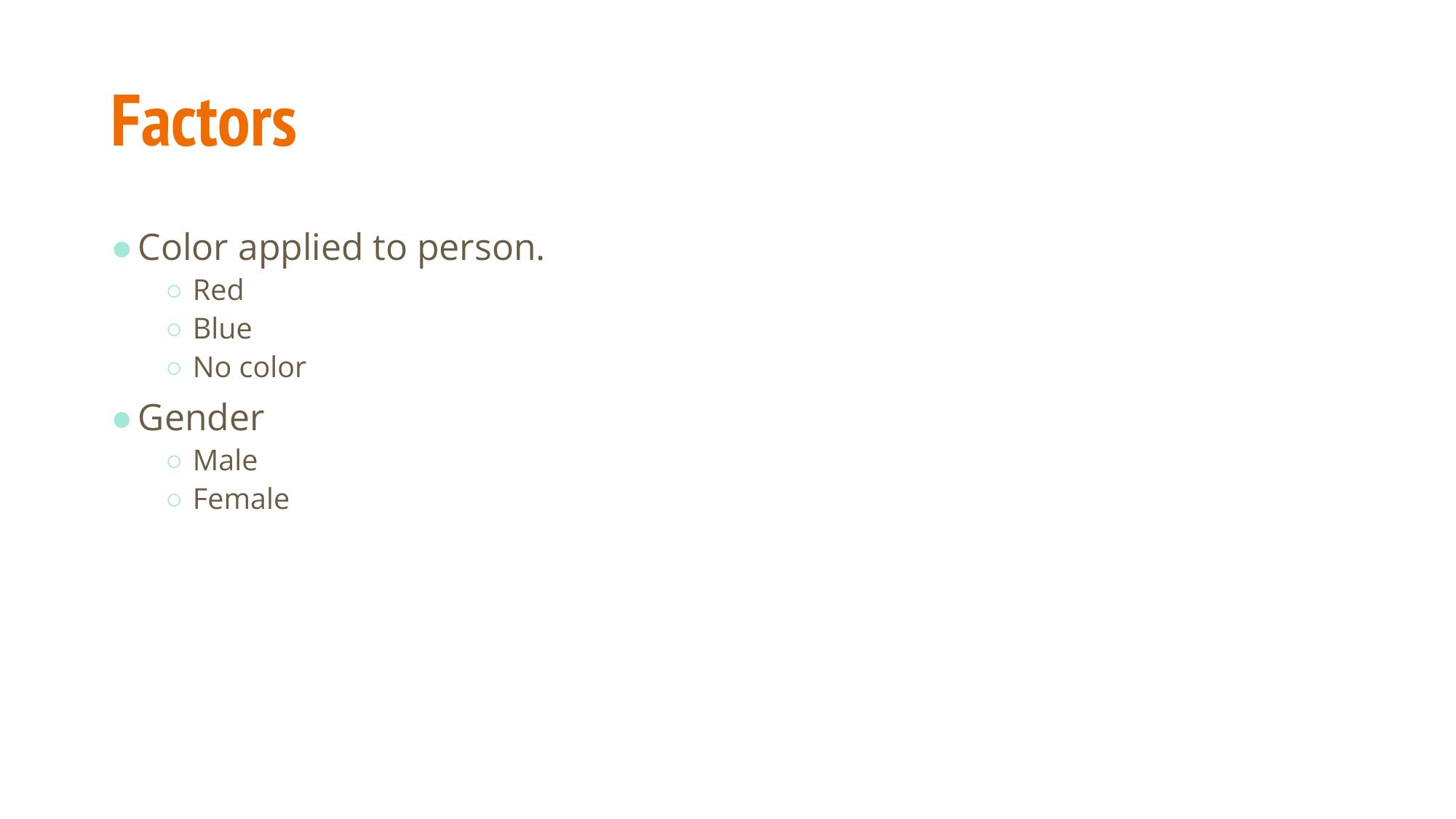

# Factors
Color applied to person.
Red
Blue
No color
Gender
Male
Female